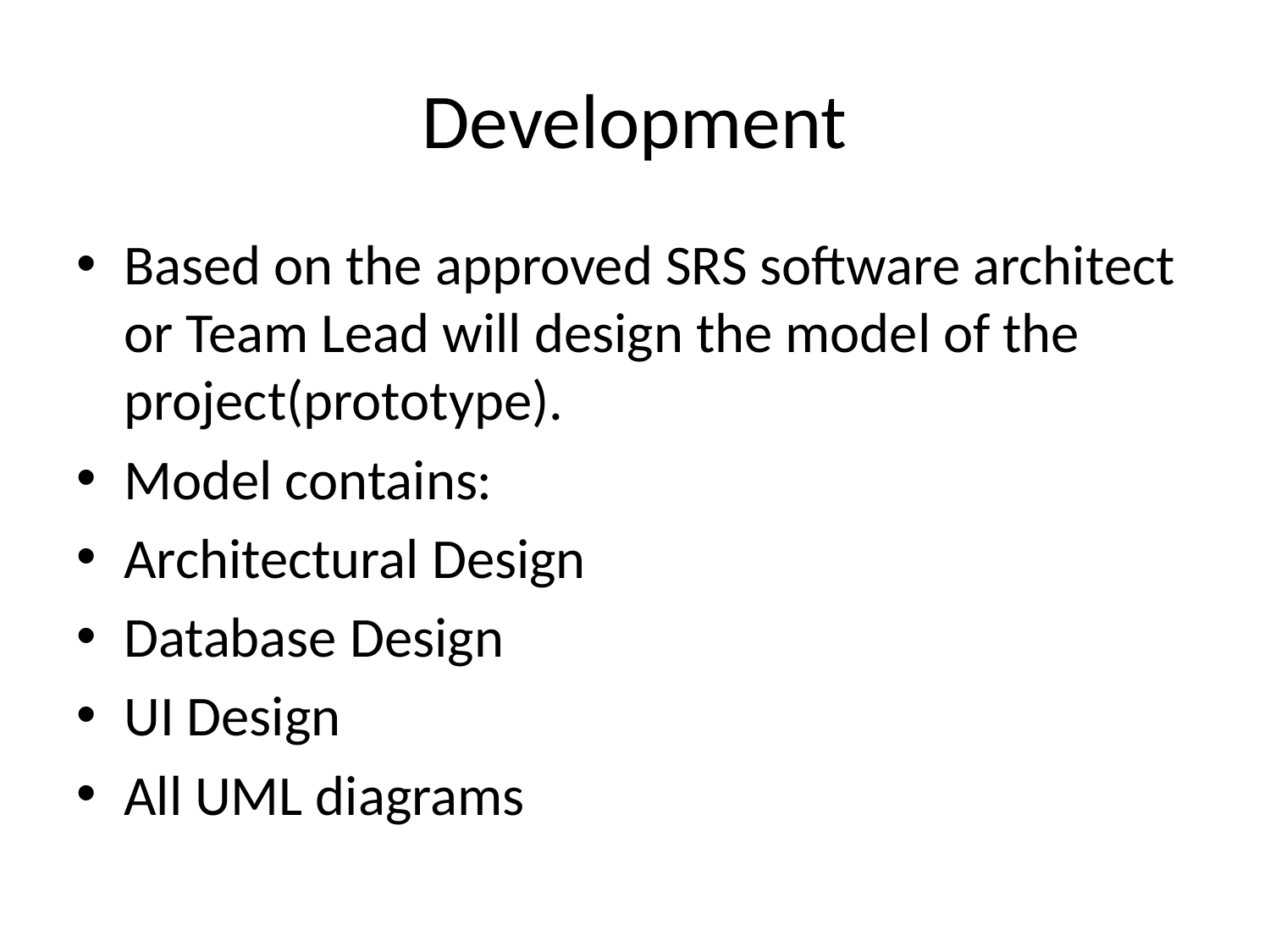

# Development
Based on the approved SRS software architect or Team Lead will design the model of the project(prototype).
Model contains:
Architectural Design
Database Design
UI Design
All UML diagrams